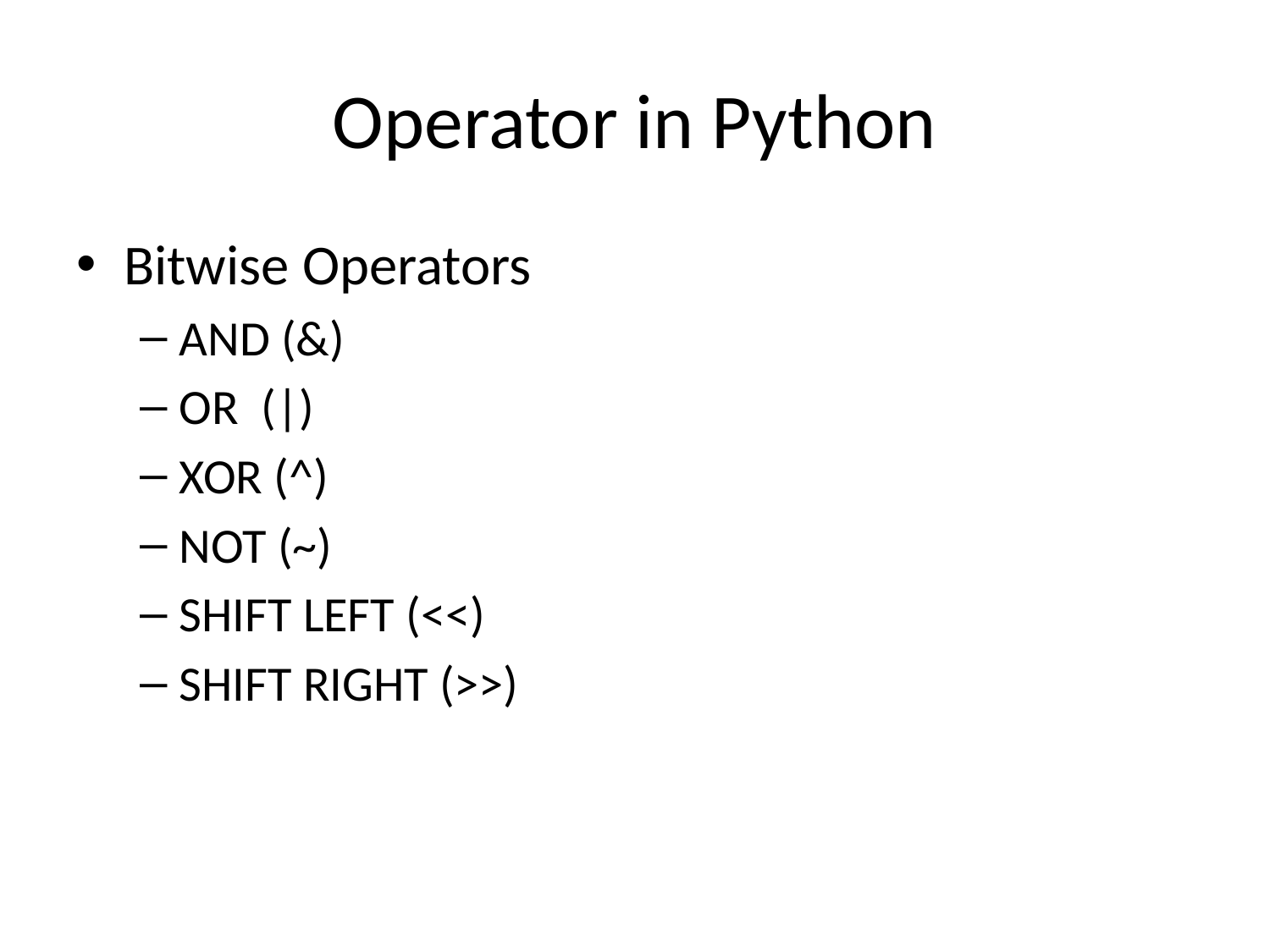

# Operator in Python
Bitwise Operators
AND (&)
OR  (|)
XOR (^)
NOT (~)
SHIFT LEFT (<<)
SHIFT RIGHT (>>)